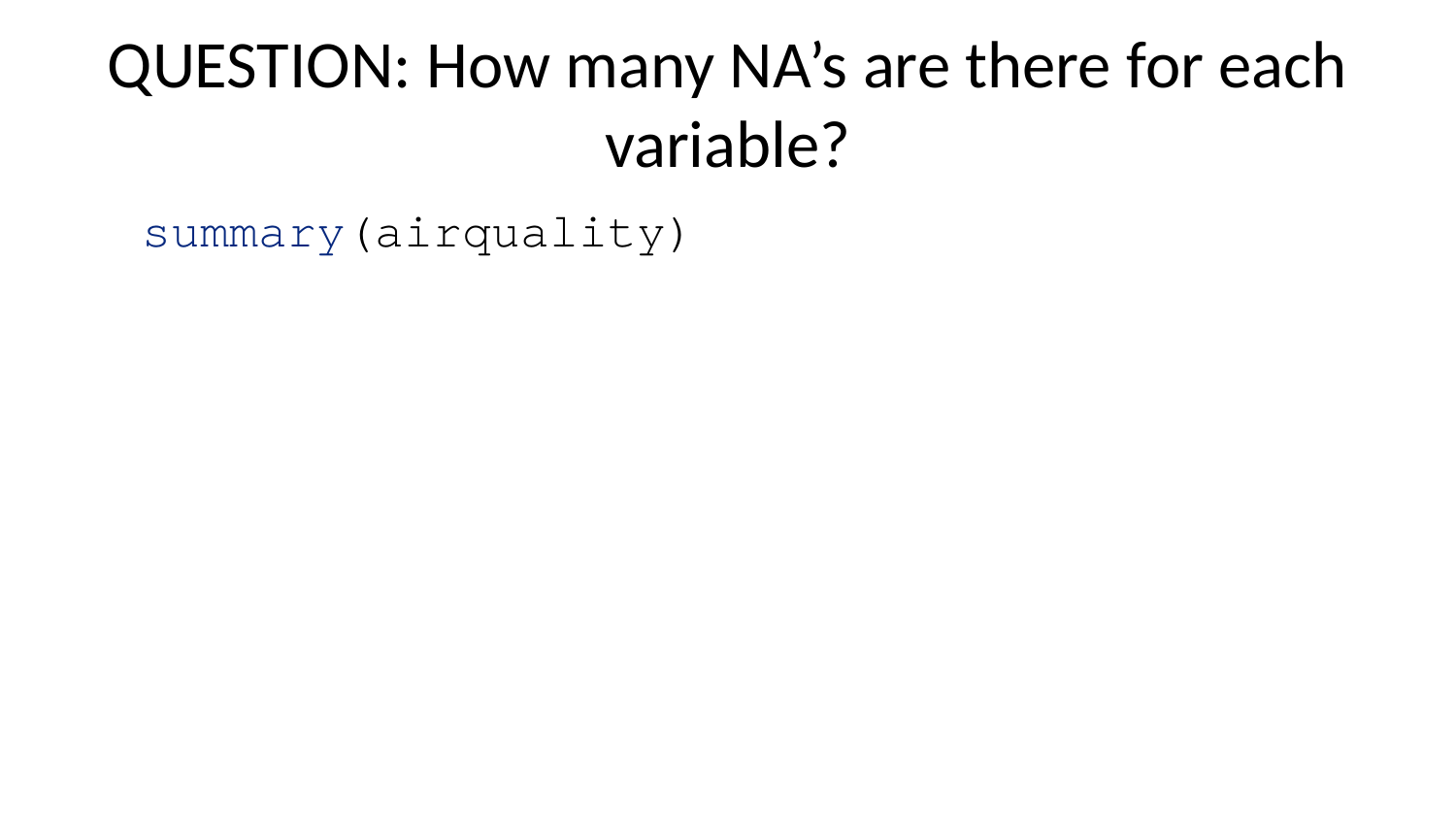

# QUESTION: How many NA’s are there for each variable?
summary(airquality)